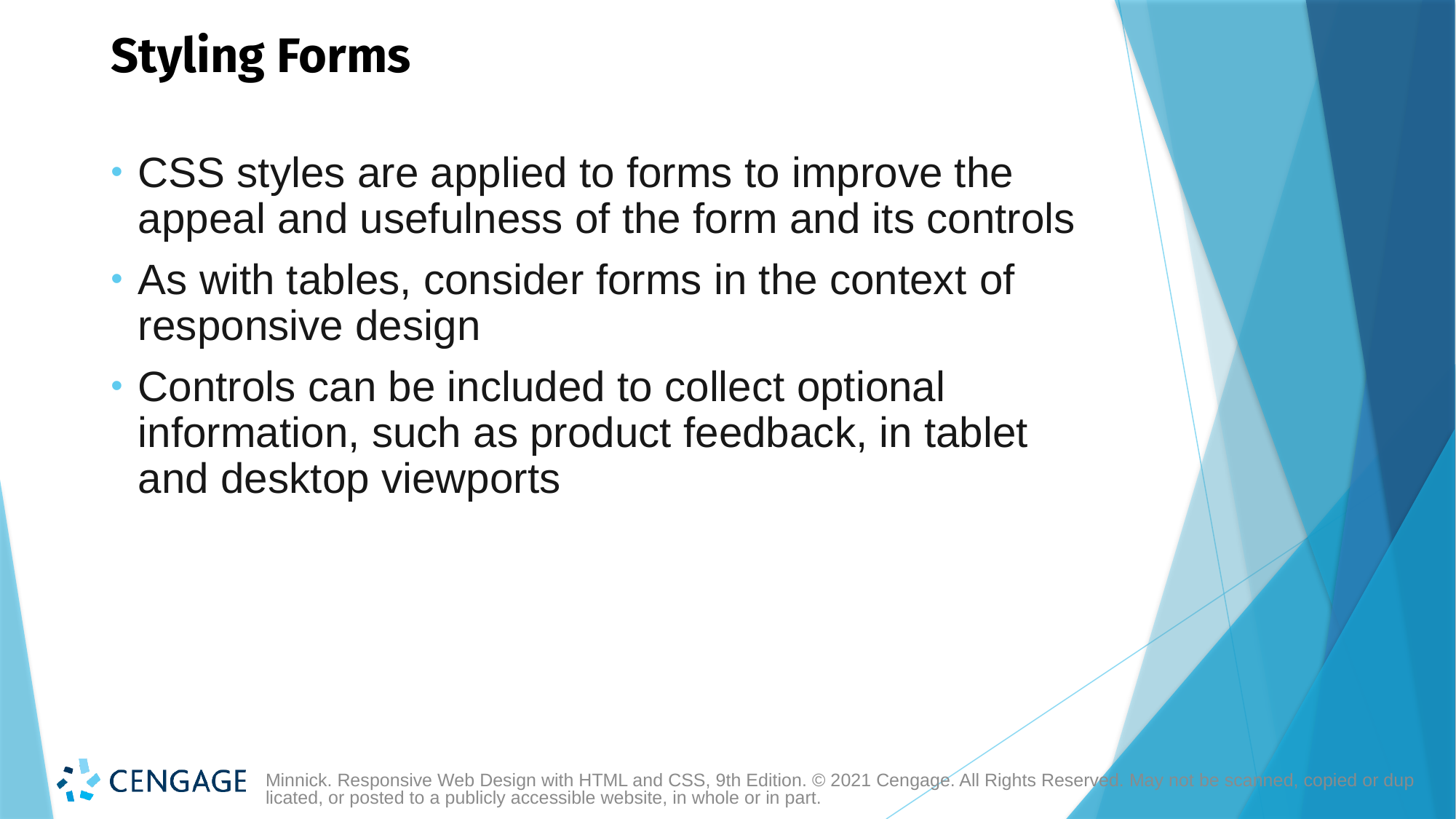

# Styling Forms
CSS styles are applied to forms to improve the appeal and usefulness of the form and its controls
As with tables, consider forms in the context of responsive design
Controls can be included to collect optional information, such as product feedback, in tablet and desktop viewports
Minnick. Responsive Web Design with HTML and CSS, 9th Edition. © 2021 Cengage. All Rights Reserved. May not be scanned, copied or duplicated, or posted to a publicly accessible website, in whole or in part.